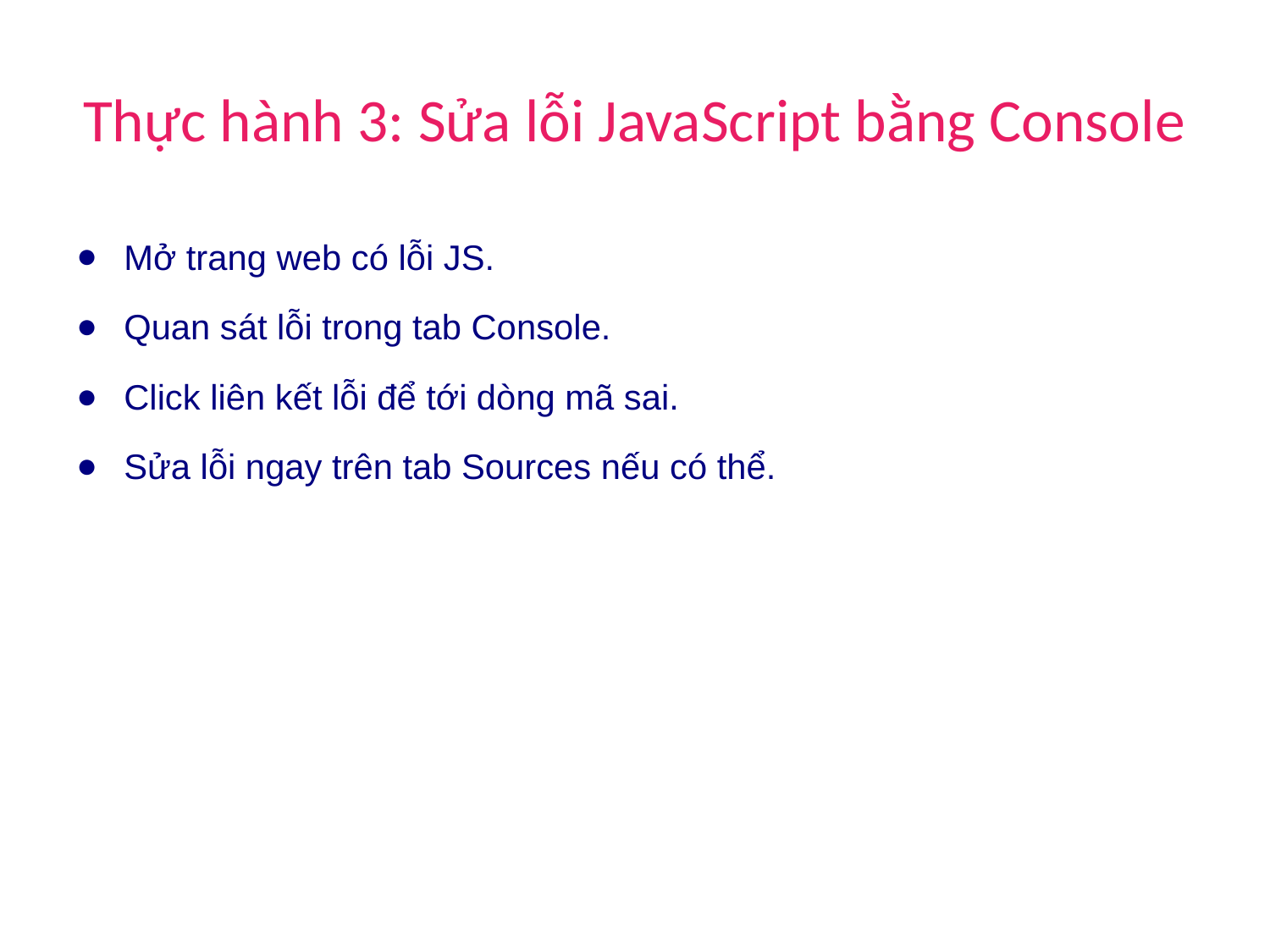

# Thực hành 3: Sửa lỗi JavaScript bằng Console
Mở trang web có lỗi JS.
Quan sát lỗi trong tab Console.
Click liên kết lỗi để tới dòng mã sai.
Sửa lỗi ngay trên tab Sources nếu có thể.